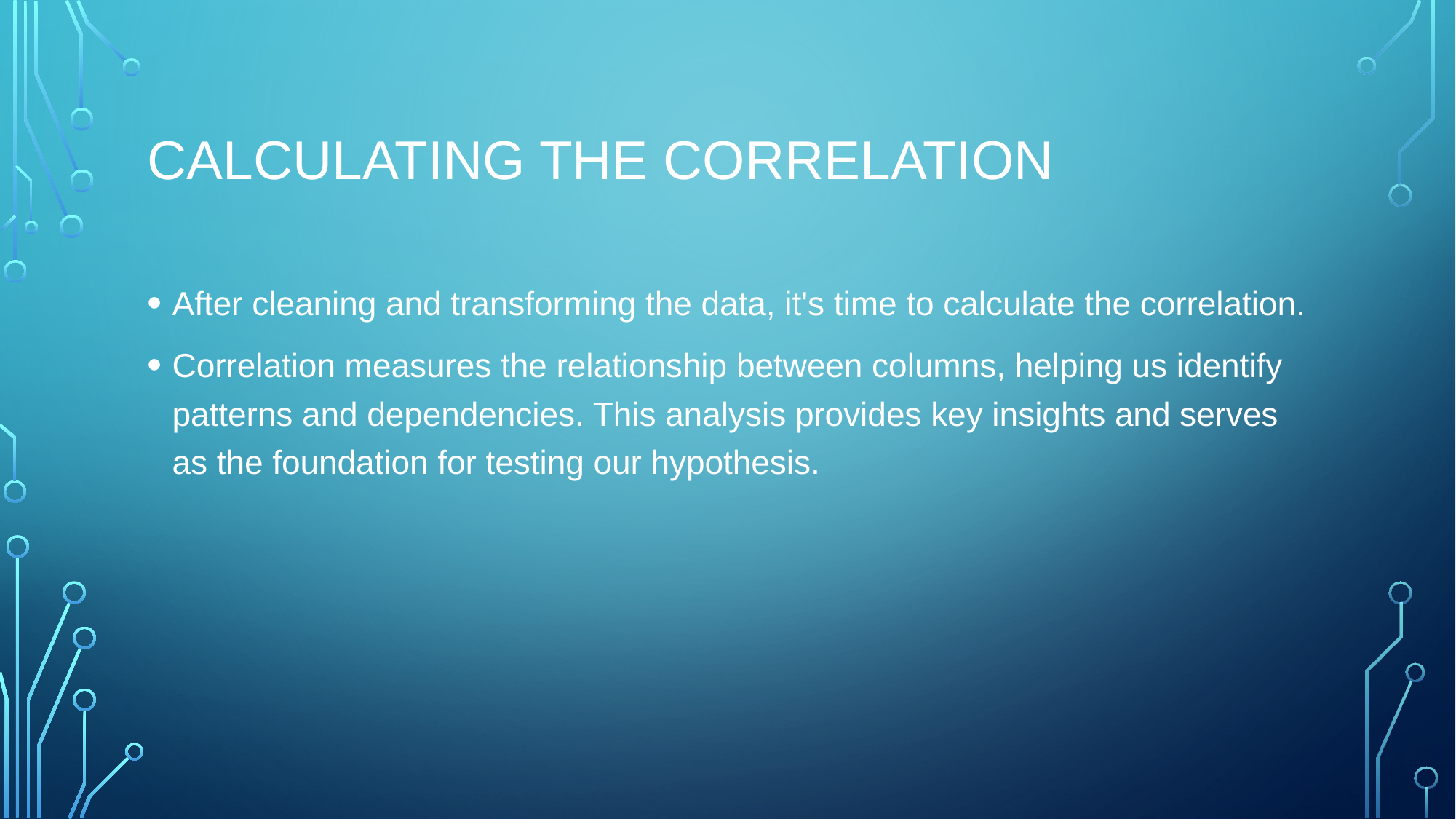

# Calculating the correlation
After cleaning and transforming the data, it's time to calculate the correlation.
Correlation measures the relationship between columns, helping us identify patterns and dependencies. This analysis provides key insights and serves as the foundation for testing our hypothesis.